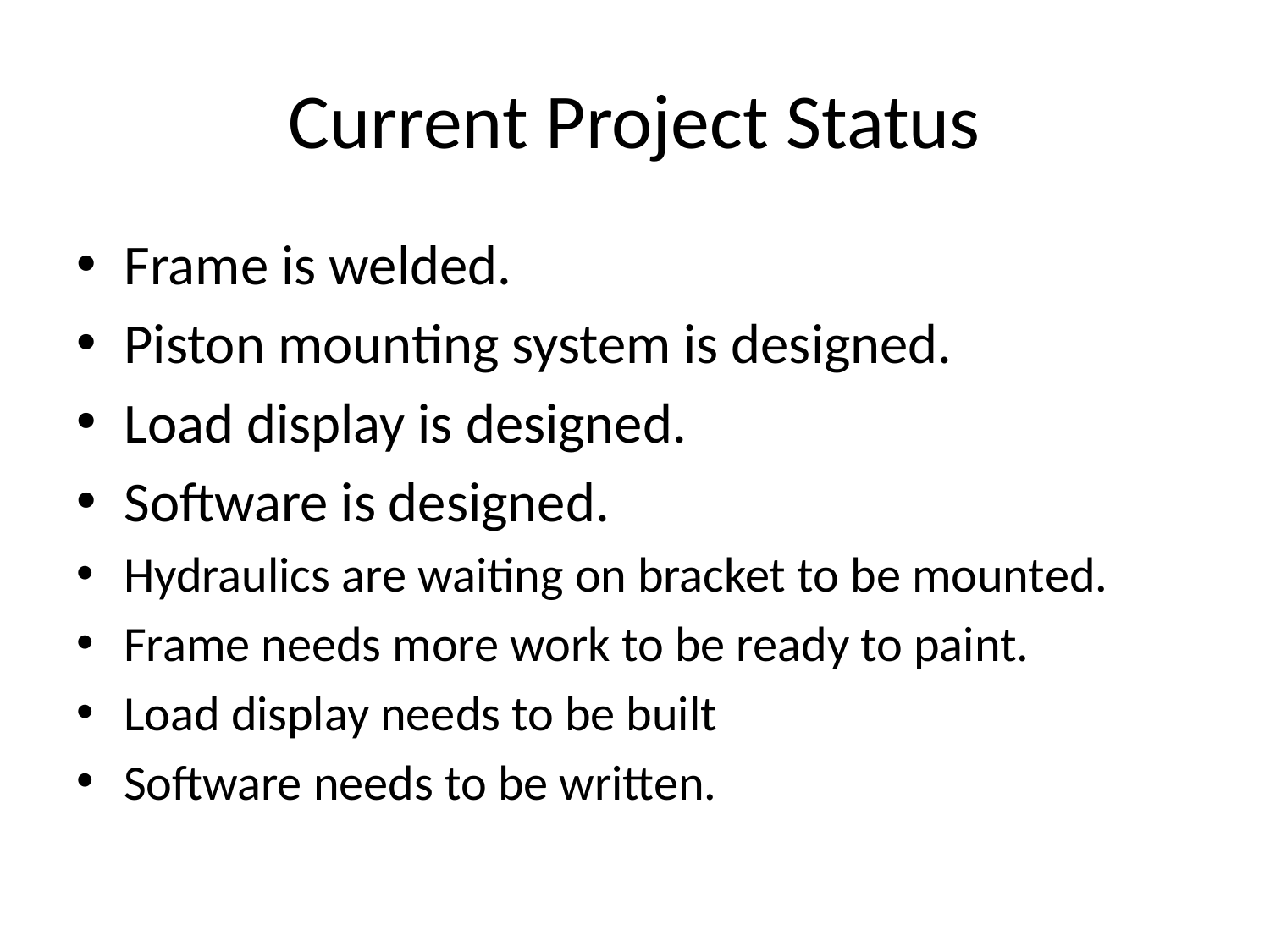

# Current Project Status
Frame is welded.
Piston mounting system is designed.
Load display is designed.
Software is designed.
Hydraulics are waiting on bracket to be mounted.
Frame needs more work to be ready to paint.
Load display needs to be built
Software needs to be written.